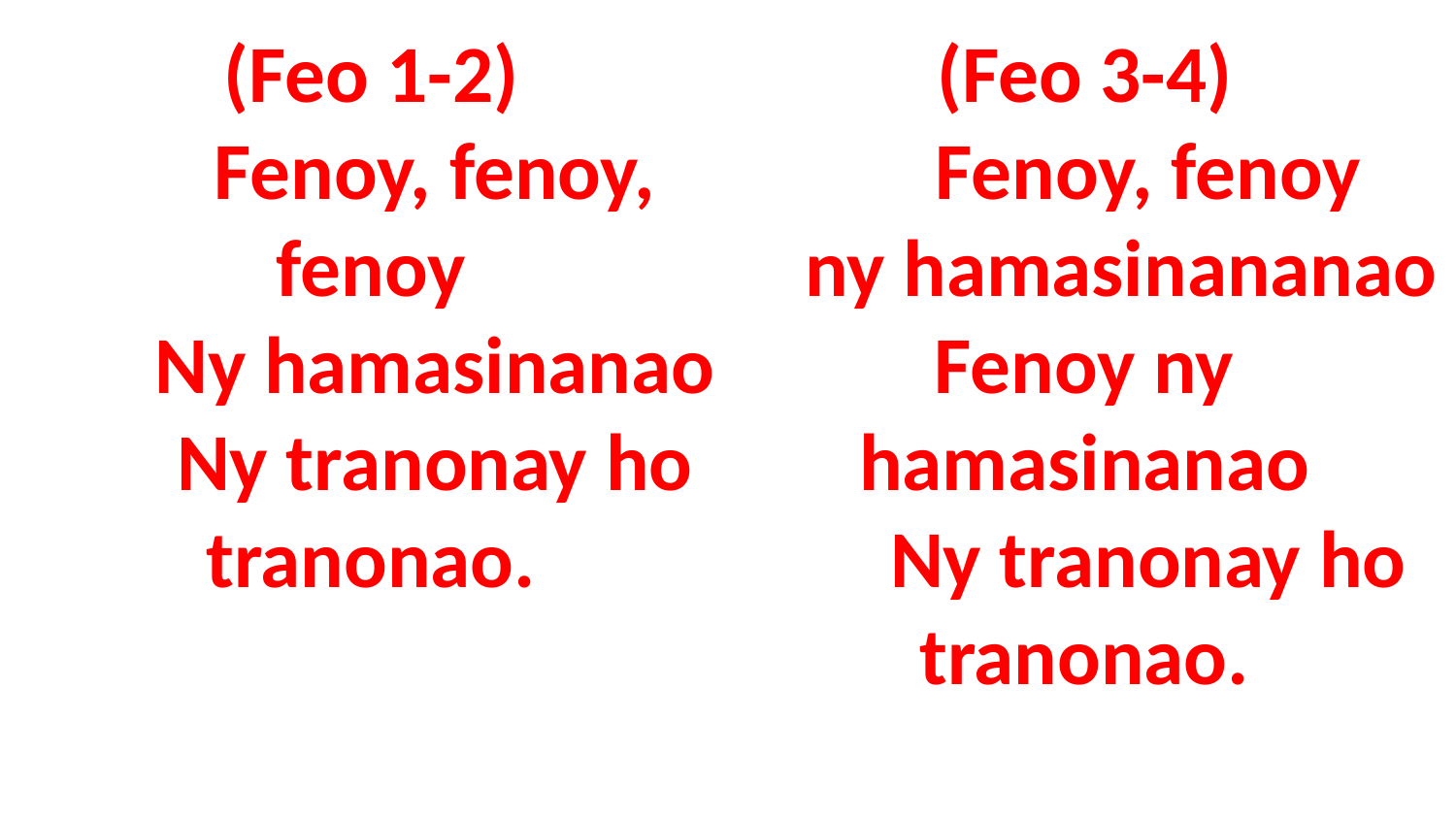

# (Feo 1-2) Fenoy, fenoy, fenoy Ny hamasinanao Ny tranonay ho tranonao. (Feo 3-4) Fenoy, fenoy ny hamasinananao Fenoy ny hamasinanao Ny tranonay ho tranonao.